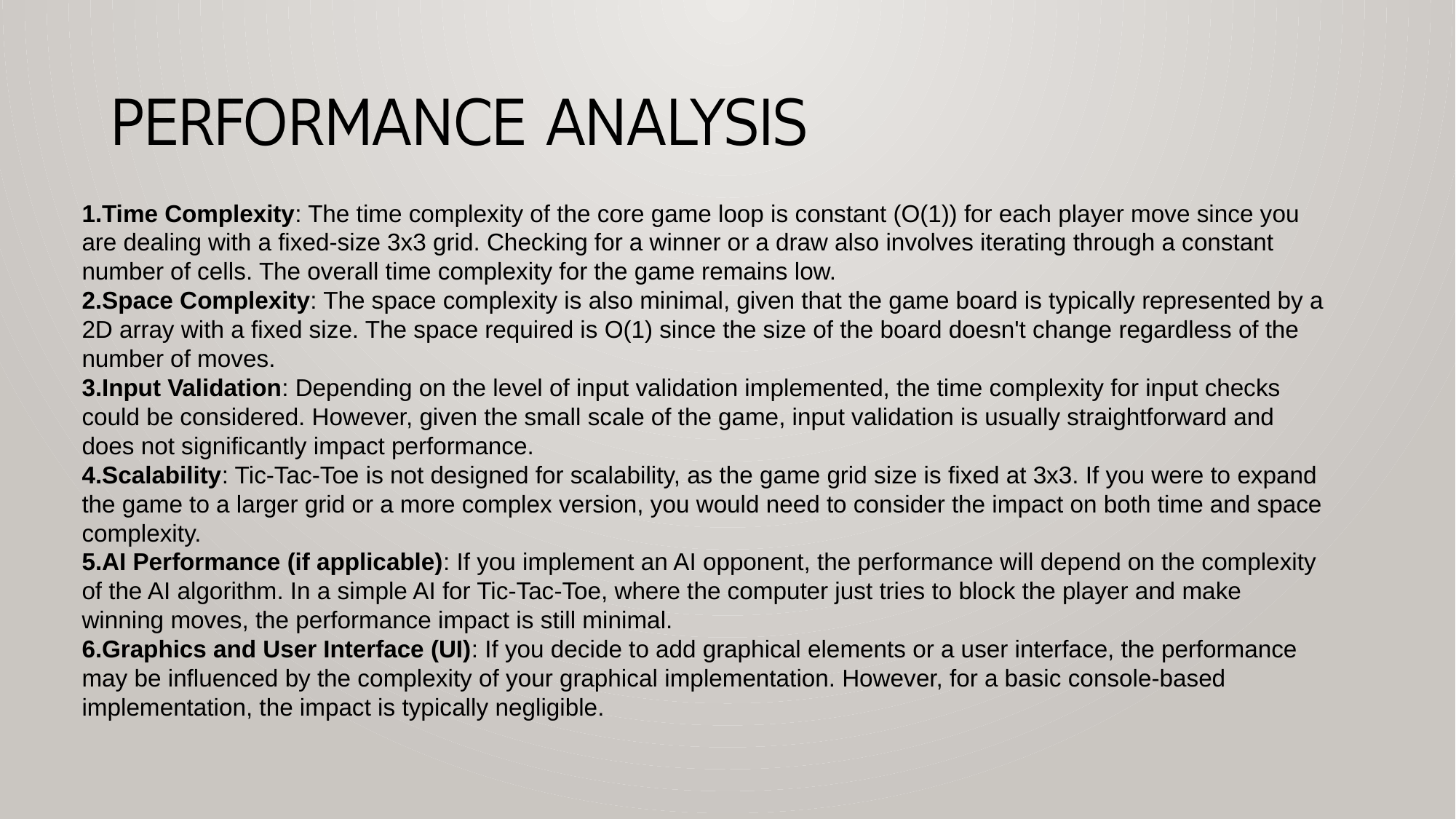

# Performance analysis
Time Complexity: The time complexity of the core game loop is constant (O(1)) for each player move since you are dealing with a fixed-size 3x3 grid. Checking for a winner or a draw also involves iterating through a constant number of cells. The overall time complexity for the game remains low.
Space Complexity: The space complexity is also minimal, given that the game board is typically represented by a 2D array with a fixed size. The space required is O(1) since the size of the board doesn't change regardless of the number of moves.
Input Validation: Depending on the level of input validation implemented, the time complexity for input checks could be considered. However, given the small scale of the game, input validation is usually straightforward and does not significantly impact performance.
Scalability: Tic-Tac-Toe is not designed for scalability, as the game grid size is fixed at 3x3. If you were to expand the game to a larger grid or a more complex version, you would need to consider the impact on both time and space complexity.
AI Performance (if applicable): If you implement an AI opponent, the performance will depend on the complexity of the AI algorithm. In a simple AI for Tic-Tac-Toe, where the computer just tries to block the player and make winning moves, the performance impact is still minimal.
Graphics and User Interface (UI): If you decide to add graphical elements or a user interface, the performance may be influenced by the complexity of your graphical implementation. However, for a basic console-based implementation, the impact is typically negligible.